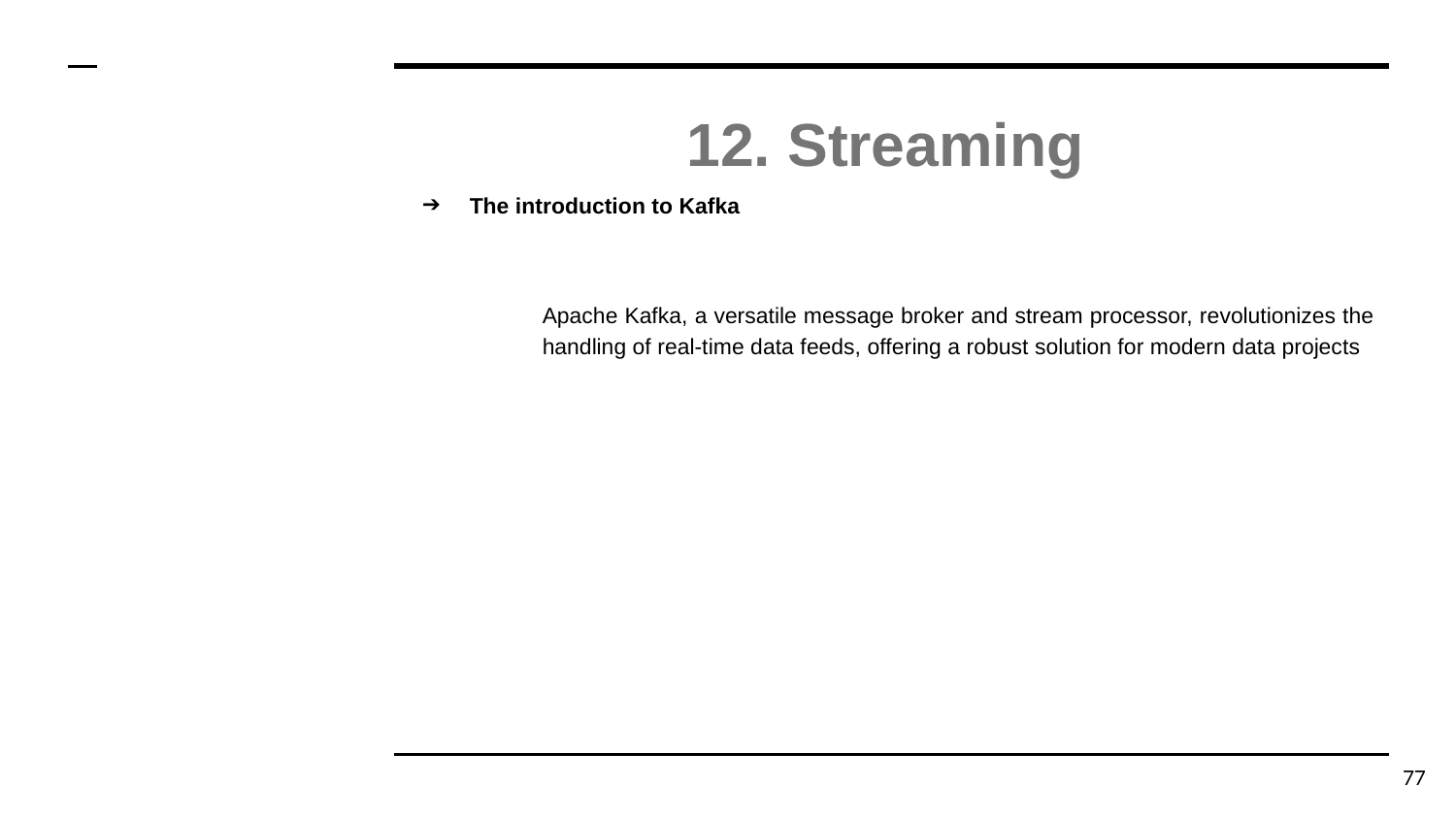

# 12. Streaming
The introduction to Kafka

Apache Kafka, a versatile message broker and stream processor, revolutionizes the handling of real-time data feeds, offering a robust solution for modern data projects
77